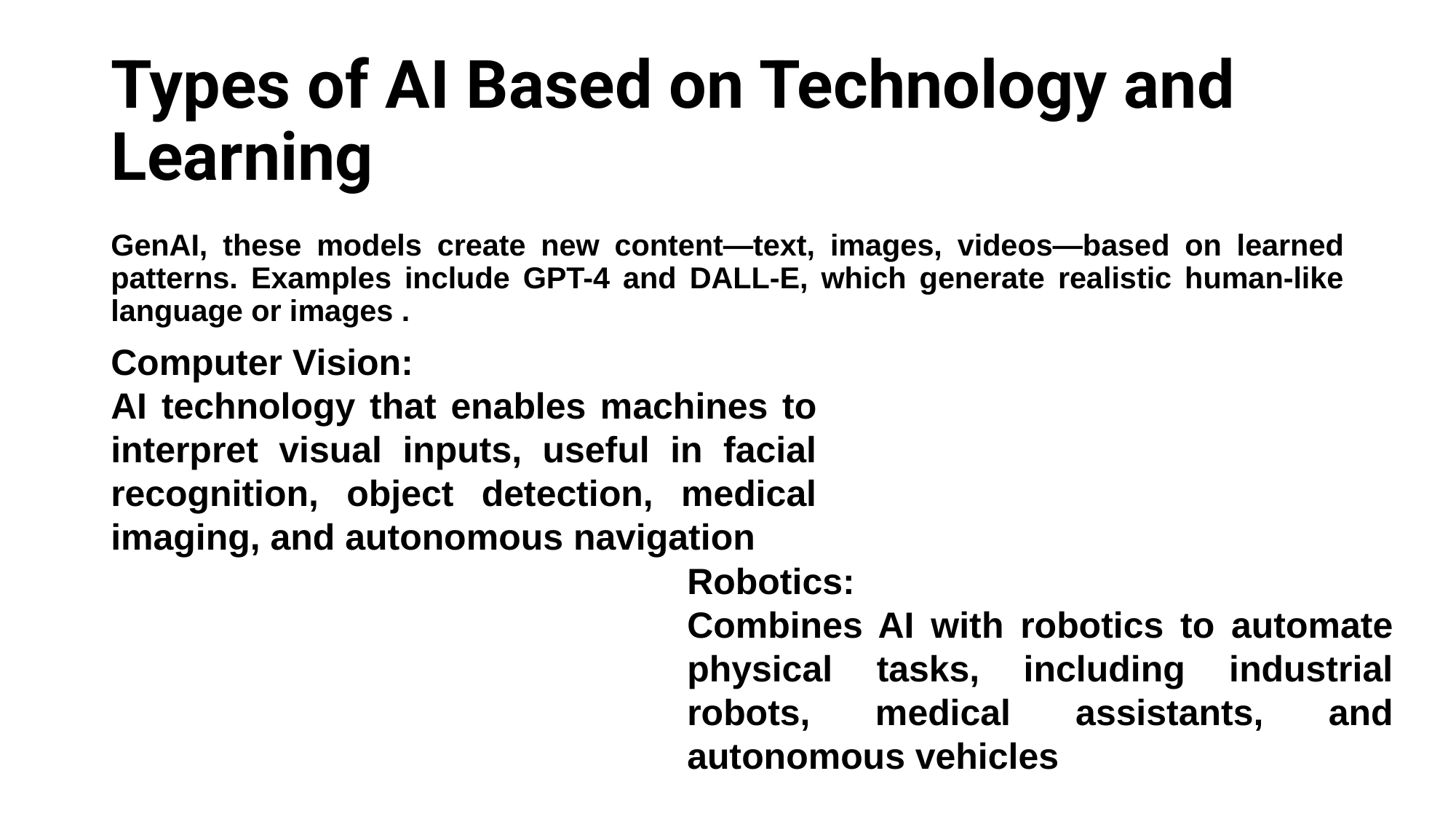

# Types of AI Based on Technology and Learning
GenAI, these models create new content—text, images, videos—based on learned patterns. Examples include GPT-4 and DALL-E, which generate realistic human-like language or images .
Computer Vision:
AI technology that enables machines to interpret visual inputs, useful in facial recognition, object detection, medical imaging, and autonomous navigation
Robotics:
Combines AI with robotics to automate physical tasks, including industrial robots, medical assistants, and autonomous vehicles